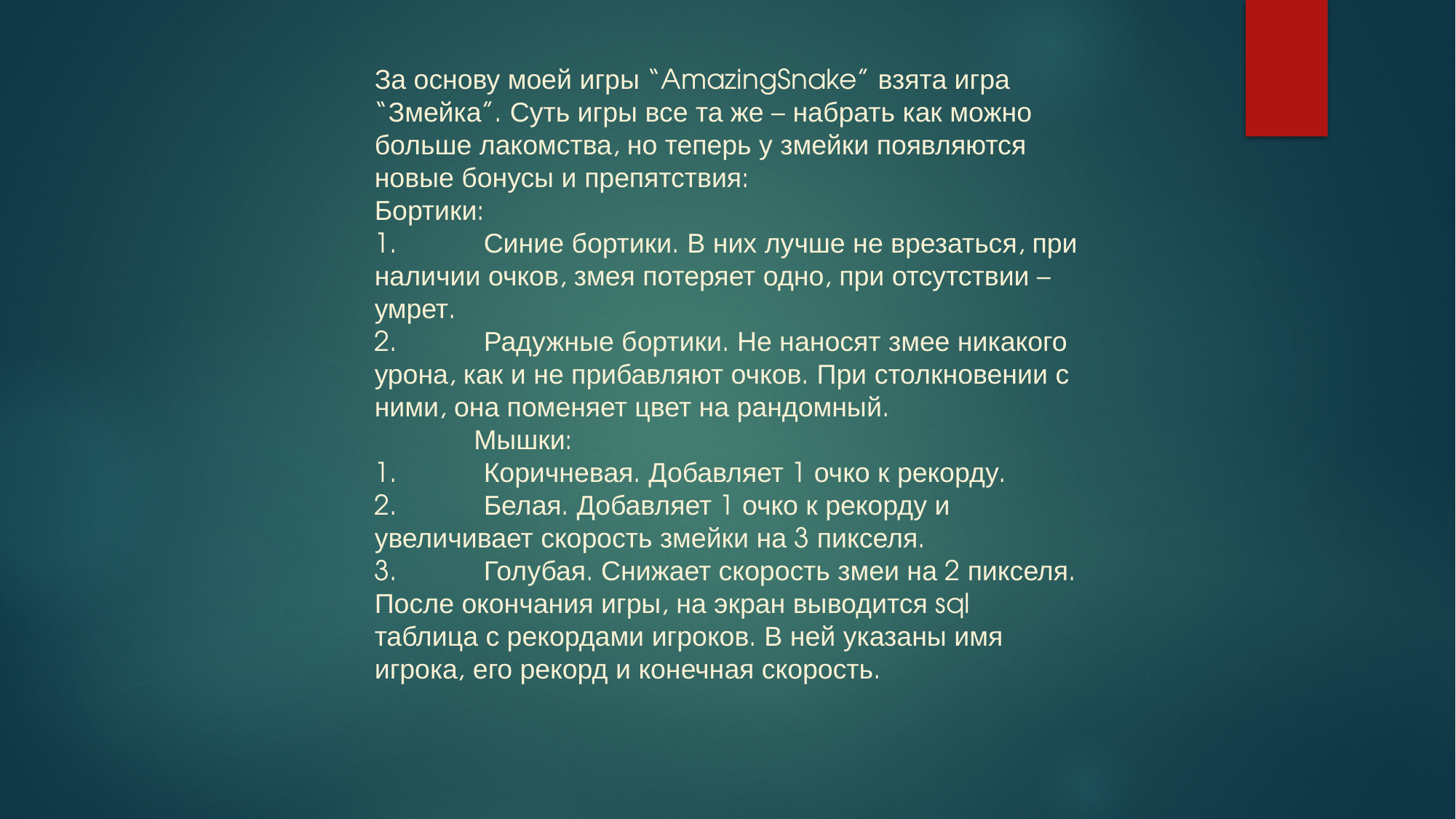

За основу моей игры “AmazingSnake” взята игра “Змейка”. Суть игры все та же – набрать как можно больше лакомства, но теперь у змейки появляются новые бонусы и препятствия:
Бортики:
1.	Синие бортики. В них лучше не врезаться, при наличии очков, змея потеряет одно, при отсутствии – умрет.
2.	Радужные бортики. Не наносят змее никакого урона, как и не прибавляют очков. При столкновении с ними, она поменяет цвет на рандомный.
             Мышки:
1.	Коричневая. Добавляет 1 очко к рекорду.
2.	Белая. Добавляет 1 очко к рекорду и увеличивает скорость змейки на 3 пикселя.
3.	Голубая. Снижает скорость змеи на 2 пикселя.
После окончания игры, на экран выводится sql таблица с рекордами игроков. В ней указаны имя игрока, его рекорд и конечная скорость.